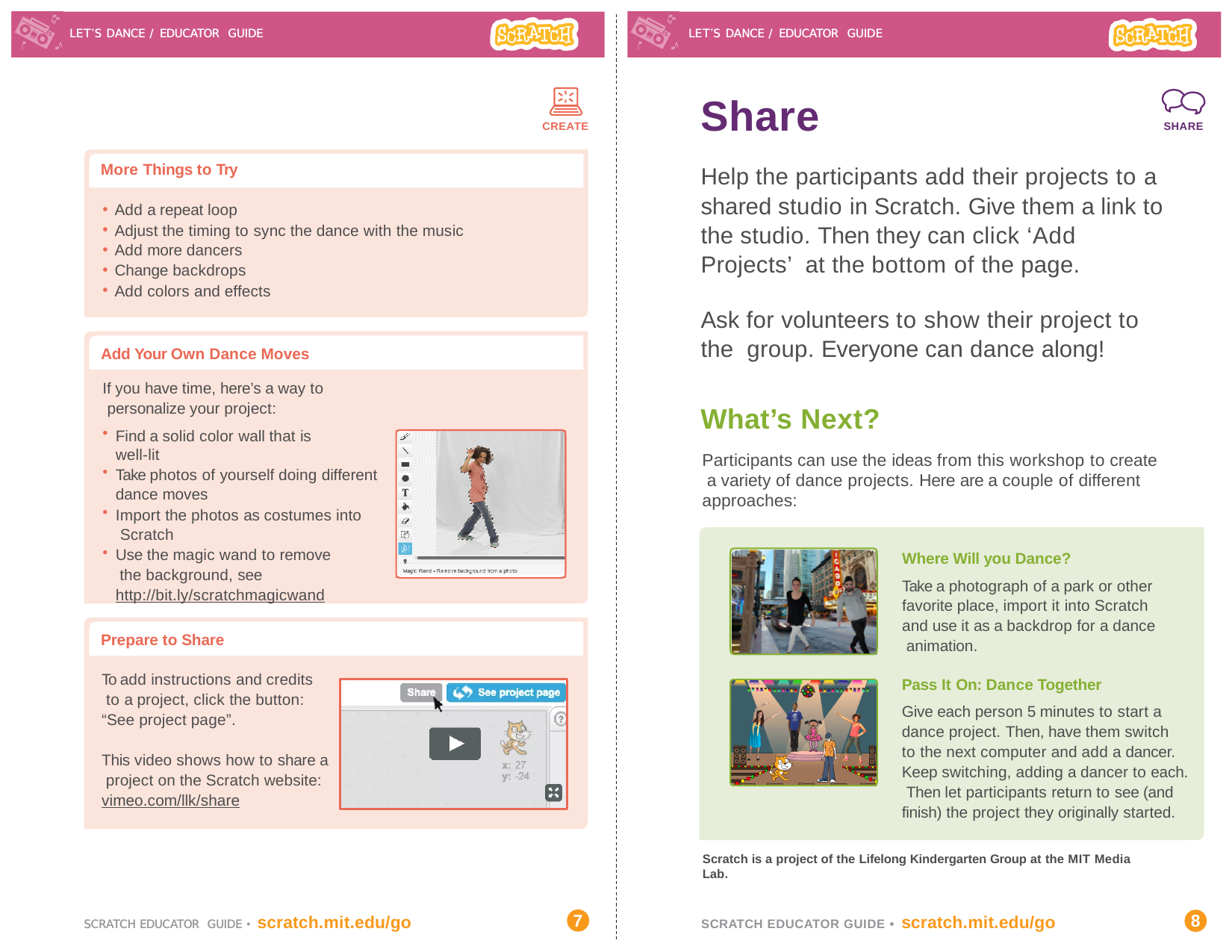

LET’S DANCE / EDUCATOR  GUIDE
LET’S DANCE / EDUCATOR  GUIDE

Share
Help the participants add their projects to a  shared studio in Scratch. Give them a link to  the studio. Then they can click ‘Add Projects’  at the bottom of the page.

SHARE
CREATE

More Things to Try
Add a repeat loop
Adjust the timing to sync the dance with the music
Add more dancers
Change backdrops
Add colors and effects
Ask for volunteers to show their project to the  group. Everyone can dance along!

Add Your Own Dance Moves
If you have time, here’s a way to  personalize your project:
Find a solid color wall that is well-lit
Take photos of yourself doing different  dance moves
Import the photos as costumes into  Scratch
Use the magic wand to remove  the background, see  http://bit.ly/scratchmagicwand
What’s Next?
Participants can use the ideas from this workshop to create  a variety of dance projects. Here are a couple of different  approaches:

Where Will you Dance?
Take a photograph of a park or other  favorite place, import it into Scratch  and use it as a backdrop for a dance  animation.

Prepare to Share
To add instructions and credits  to a project, click the button:  “See project page”.
Pass It On: Dance Together
Give each person 5 minutes to start a  dance project. Then, have them switch  to the next computer and add a dancer.
Keep switching, adding a dancer to each.  Then let participants return to see (and  finish) the project they originally started.

This video shows how to share a  project on the Scratch website:  vimeo.com/llk/share

Scratch is a project of the Lifelong Kindergarten Group at the MIT Media Lab.

7
8

SCRATCH EDUCATOR  GUIDE • scratch.mit.edu/go
SCRATCH EDUCATOR GUIDE • scratch.mit.edu/go